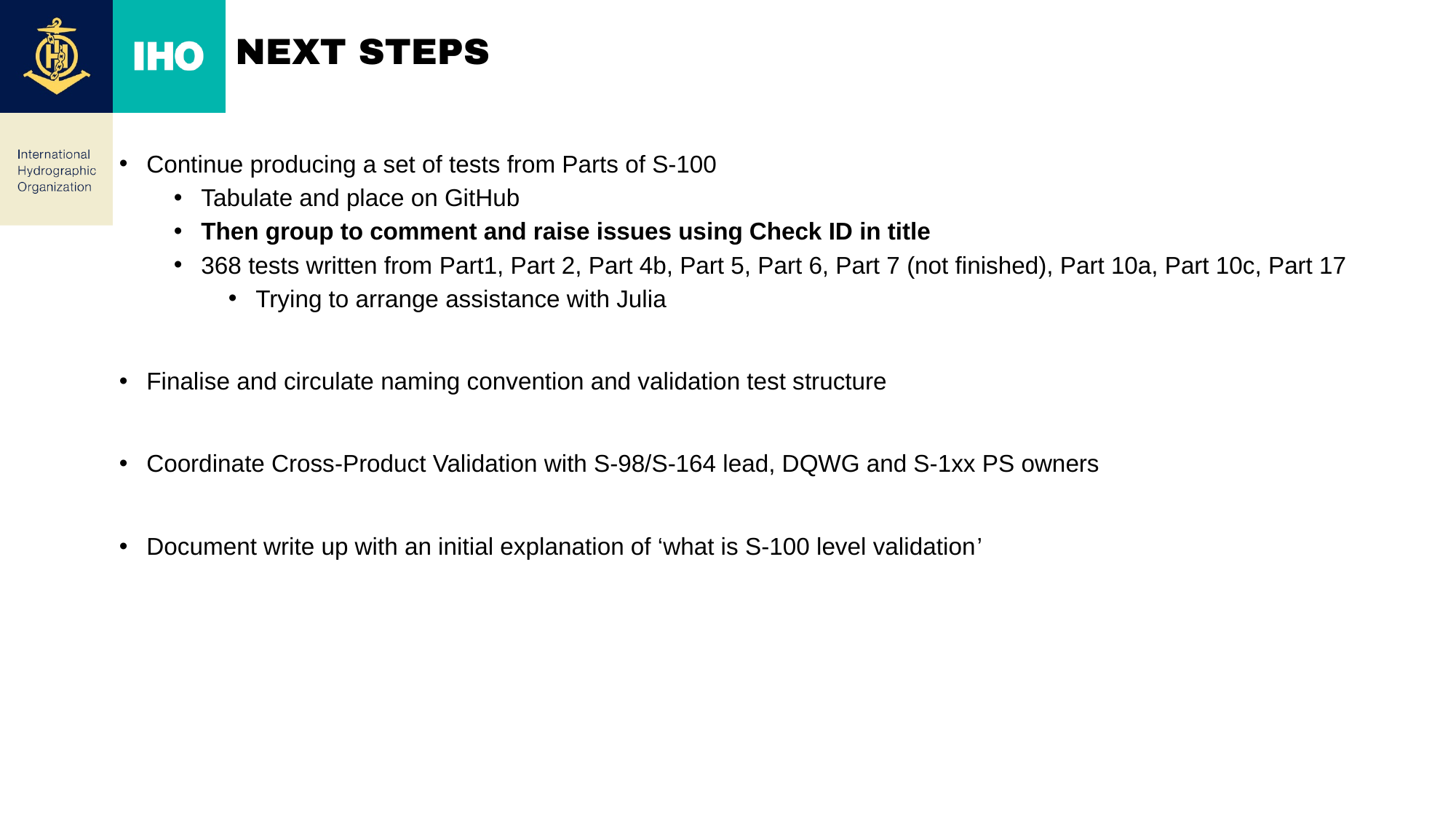

# Next steps
Continue producing a set of tests from Parts of S-100
Tabulate and place on GitHub
Then group to comment and raise issues using Check ID in title
368 tests written from Part1, Part 2, Part 4b, Part 5, Part 6, Part 7 (not finished), Part 10a, Part 10c, Part 17
Trying to arrange assistance with Julia

Finalise and circulate naming convention and validation test structure

Coordinate Cross-Product Validation with S-98/S-164 lead, DQWG and S-1xx PS owners

Document write up with an initial explanation of ‘what is S-100 level validation’